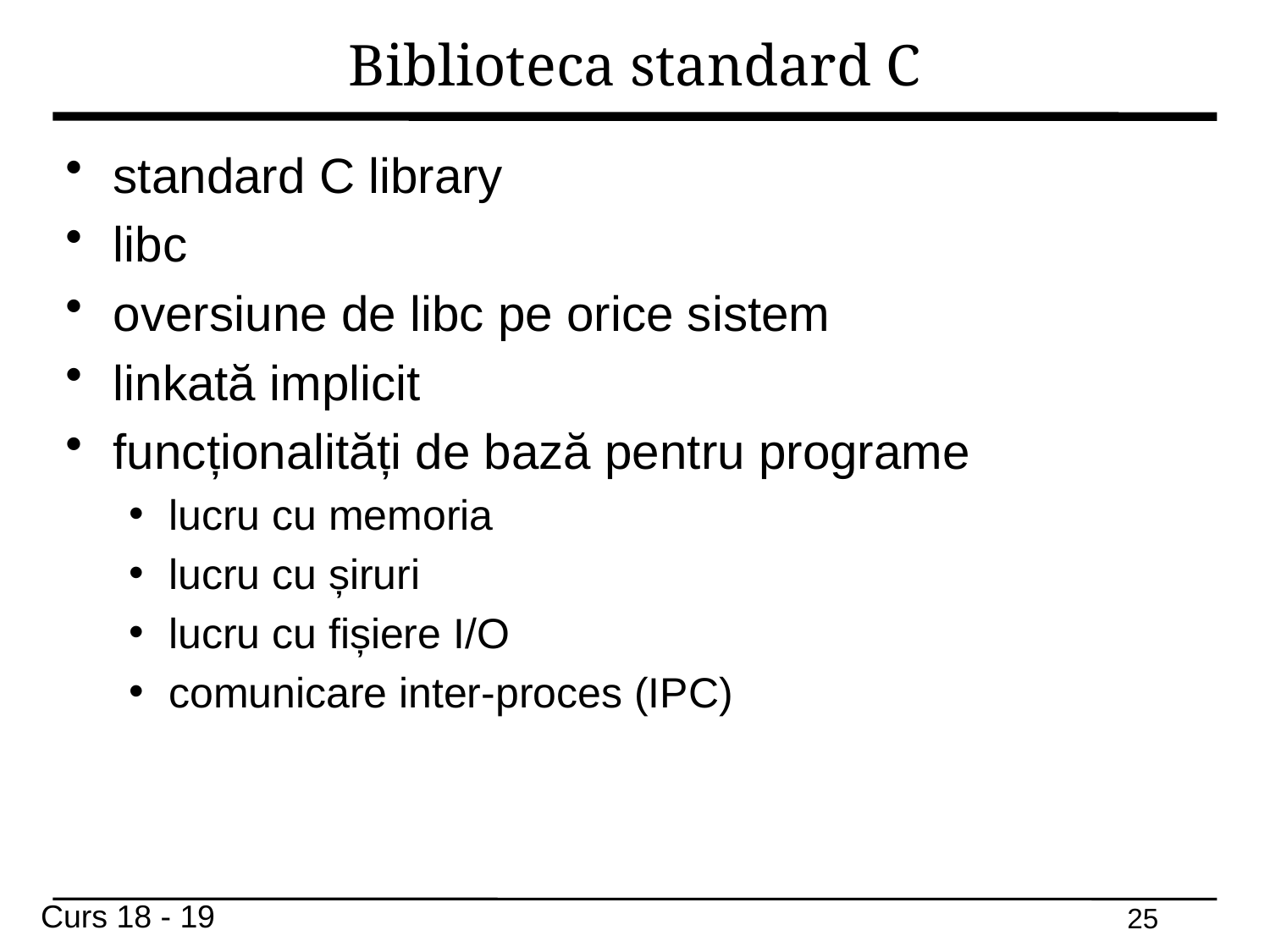

# Biblioteca standard C
standard C library
libc
oversiune de libc pe orice sistem
linkată implicit
funcționalități de bază pentru programe
lucru cu memoria
lucru cu șiruri
lucru cu fișiere I/O
comunicare inter-proces (IPC)